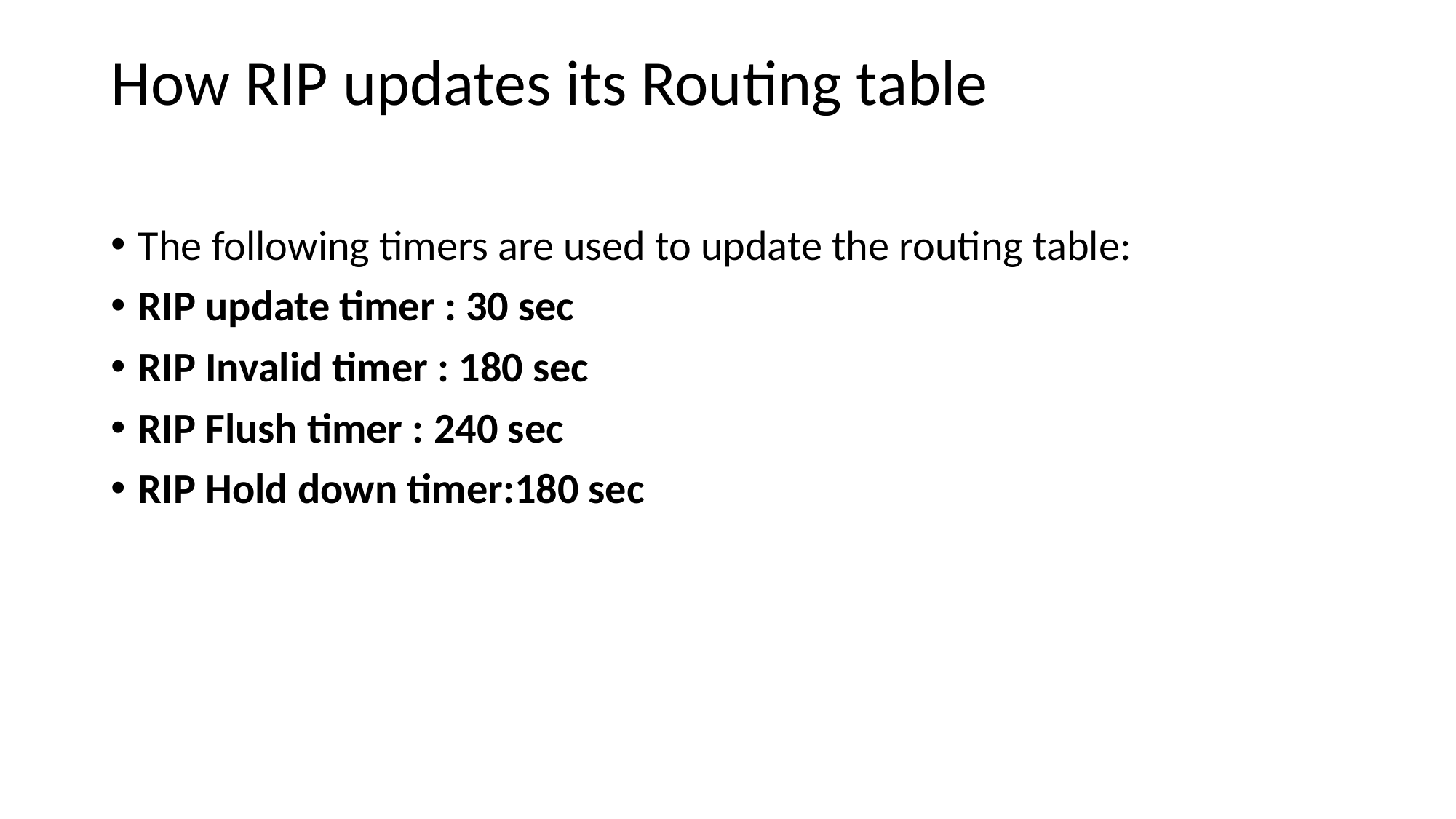

# How RIP updates its Routing table
The following timers are used to update the routing table:
RIP update timer : 30 sec
RIP Invalid timer : 180 sec
RIP Flush timer : 240 sec
RIP Hold down timer:180 sec